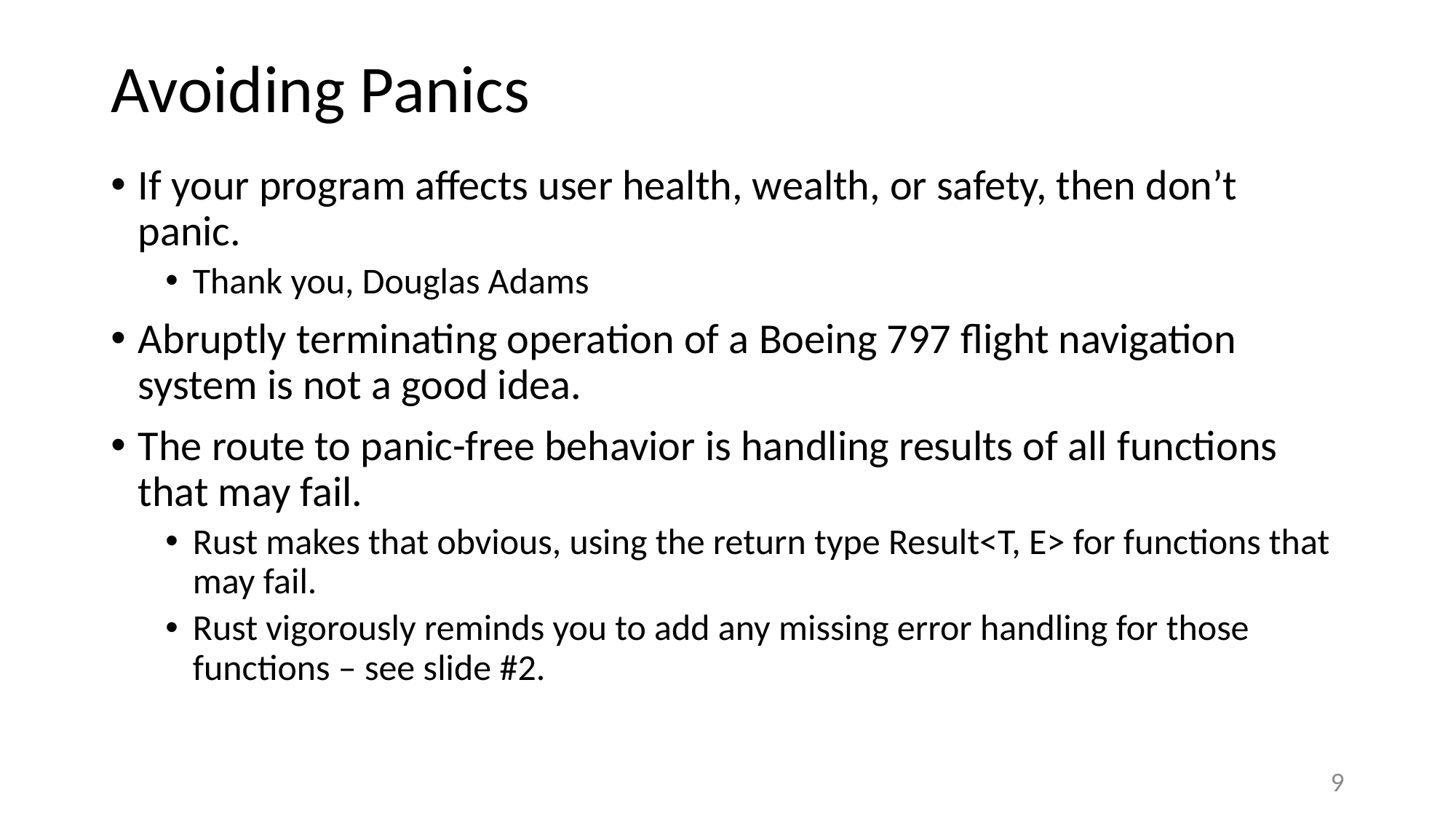

# Avoiding Panics
If your program affects user health, wealth, or safety, then don’t panic.
Thank you, Douglas Adams
Abruptly terminating operation of a Boeing 797 flight navigation system is not a good idea.
The route to panic-free behavior is handling results of all functions that may fail.
Rust makes that obvious, using the return type Result<T, E> for functions that may fail.
Rust vigorously reminds you to add any missing error handling for those functions – see slide #2.
9